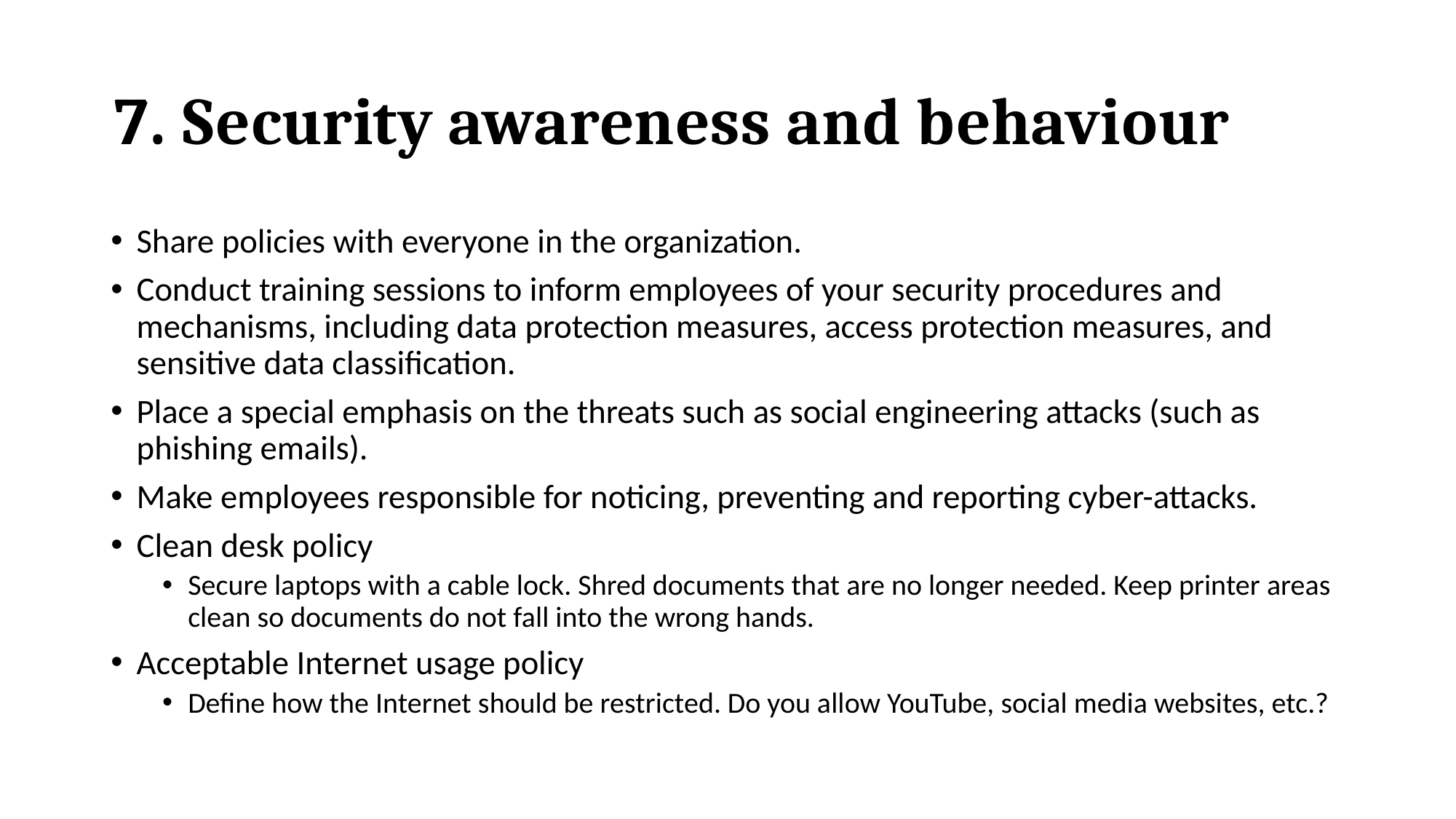

# 7. Security awareness and behaviour
Share policies with everyone in the organization.
Conduct training sessions to inform employees of your security procedures and mechanisms, including data protection measures, access protection measures, and sensitive data classification.
Place a special emphasis on the threats such as social engineering attacks (such as phishing emails).
Make employees responsible for noticing, preventing and reporting cyber-attacks.
Clean desk policy
Secure laptops with a cable lock. Shred documents that are no longer needed. Keep printer areas clean so documents do not fall into the wrong hands.
Acceptable Internet usage policy
Define how the Internet should be restricted. Do you allow YouTube, social media websites, etc.?